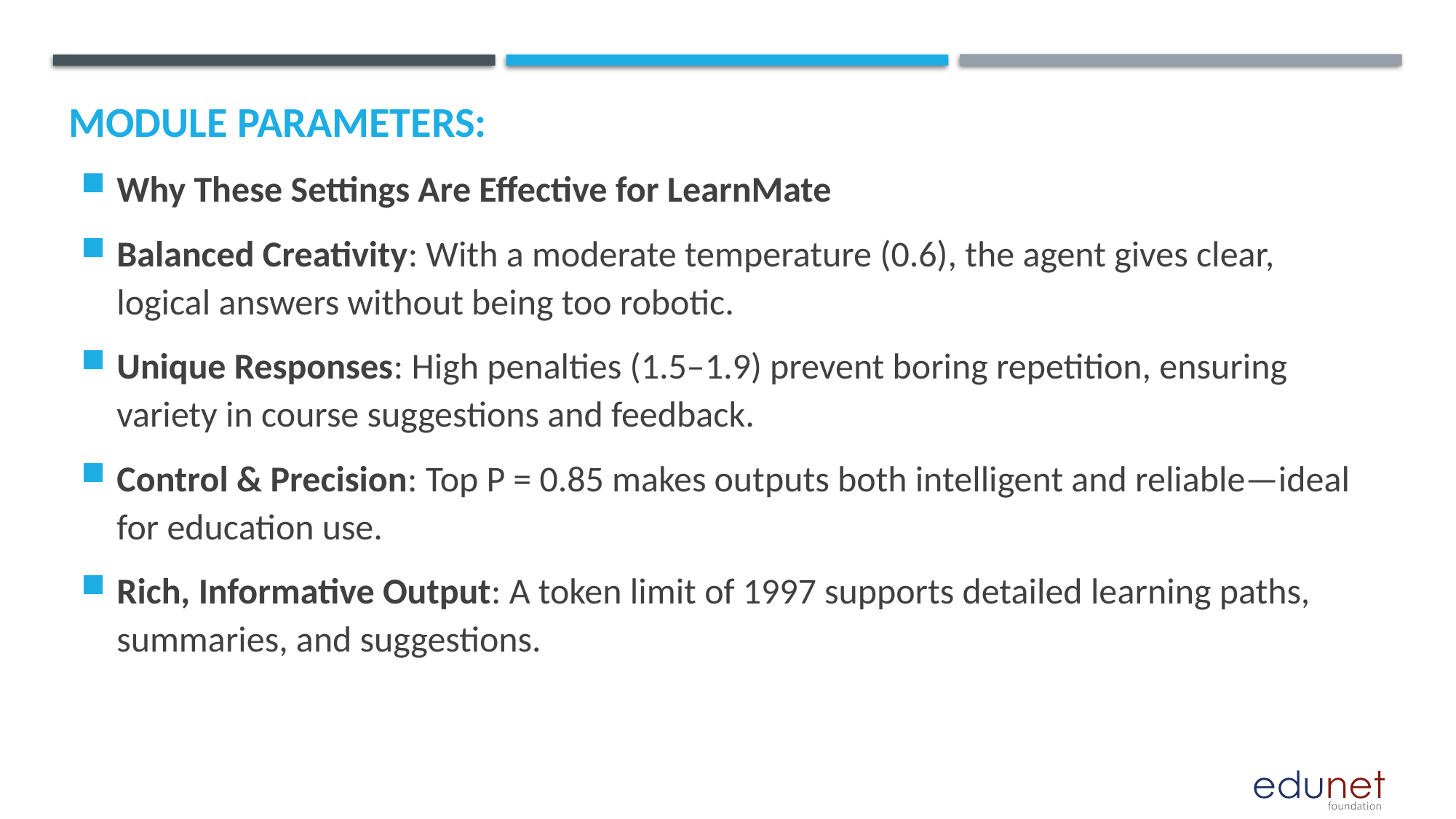

# Module parameters:
Why These Settings Are Effective for LearnMate
Balanced Creativity: With a moderate temperature (0.6), the agent gives clear, logical answers without being too robotic.
Unique Responses: High penalties (1.5–1.9) prevent boring repetition, ensuring variety in course suggestions and feedback.
Control & Precision: Top P = 0.85 makes outputs both intelligent and reliable—ideal for education use.
Rich, Informative Output: A token limit of 1997 supports detailed learning paths, summaries, and suggestions.